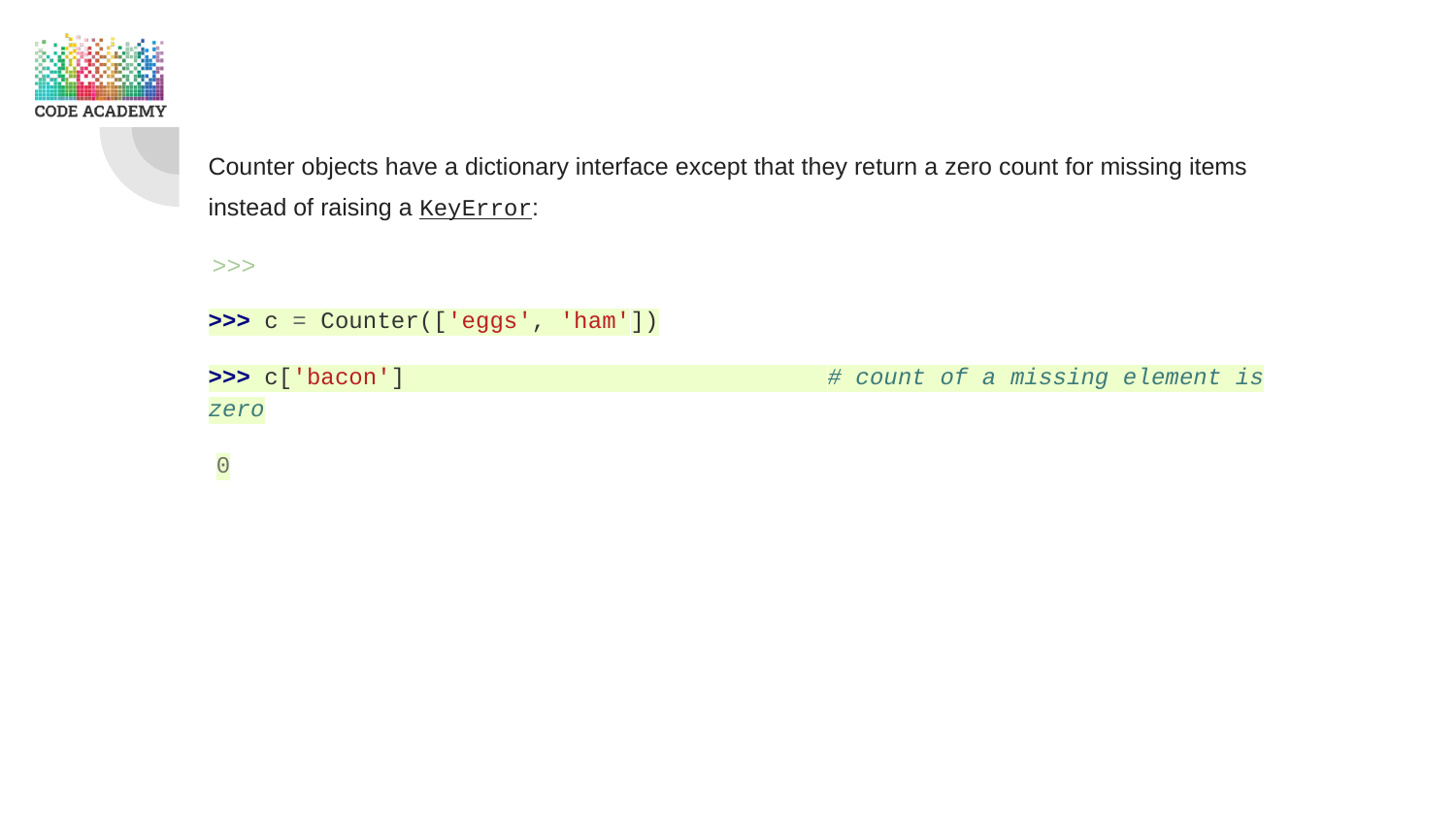

Counter objects have a dictionary interface except that they return a zero count for missing items instead of raising a KeyError:
>>>
>>> c = Counter(['eggs', 'ham'])
>>> c['bacon']                              # count of a missing element is zero
0